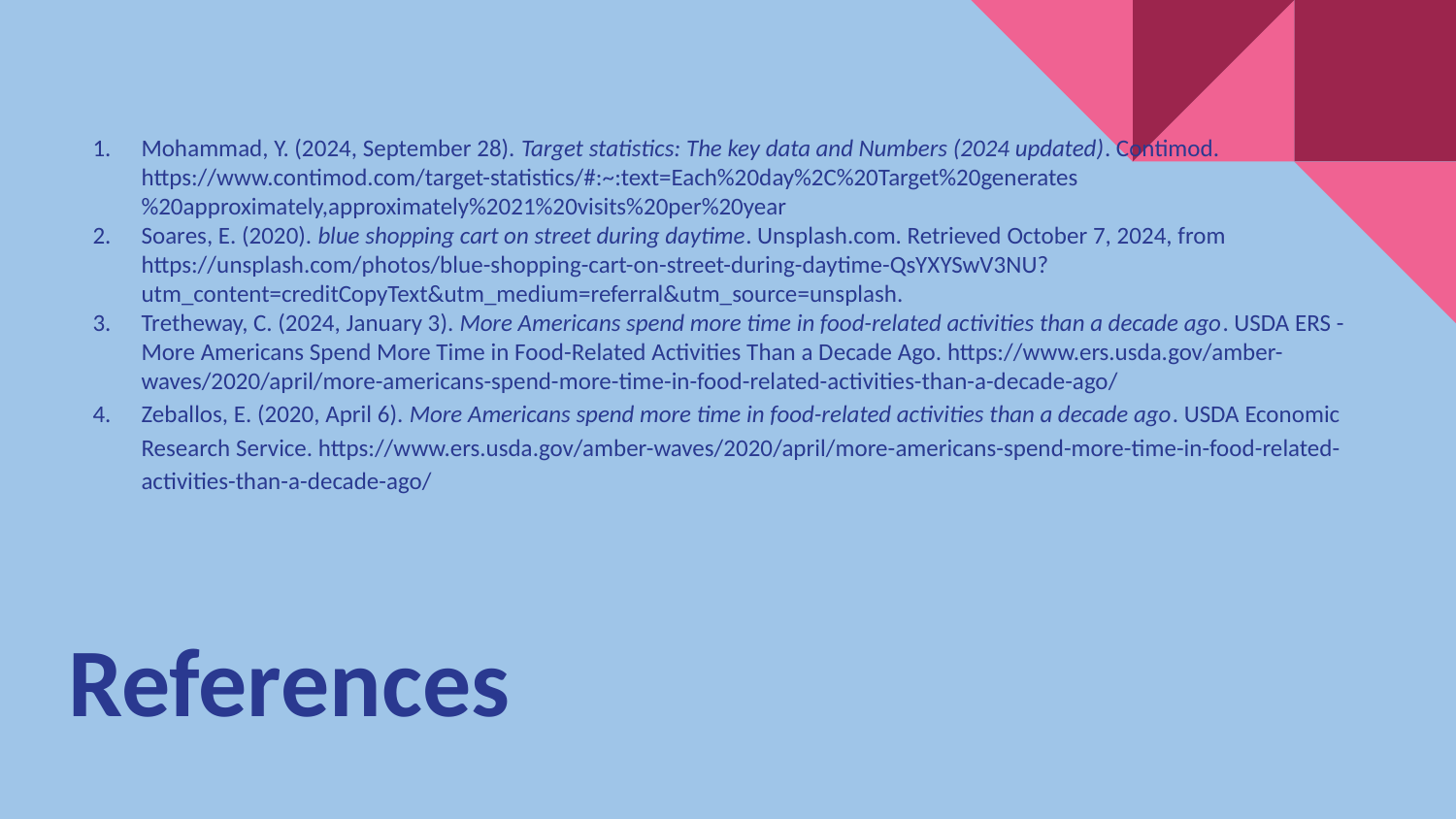

Mohammad, Y. (2024, September 28). Target statistics: The key data and Numbers (2024 updated). Contimod. https://www.contimod.com/target-statistics/#:~:text=Each%20day%2C%20Target%20generates%20approximately,approximately%2021%20visits%20per%20year
Soares, E. (2020). blue shopping cart on street during daytime. Unsplash.com. Retrieved October 7, 2024, from https://unsplash.com/photos/blue-shopping-cart-on-street-during-daytime-QsYXYSwV3NU?utm_content=creditCopyText&utm_medium=referral&utm_source=unsplash.
Tretheway, C. (2024, January 3). More Americans spend more time in food-related activities than a decade ago. USDA ERS - More Americans Spend More Time in Food-Related Activities Than a Decade Ago. https://www.ers.usda.gov/amber-waves/2020/april/more-americans-spend-more-time-in-food-related-activities-than-a-decade-ago/
Zeballos, E. (2020, April 6). More Americans spend more time in food-related activities than a decade ago. USDA Economic Research Service. https://www.ers.usda.gov/amber-waves/2020/april/more-americans-spend-more-time-in-food-related-activities-than-a-decade-ago/

# References